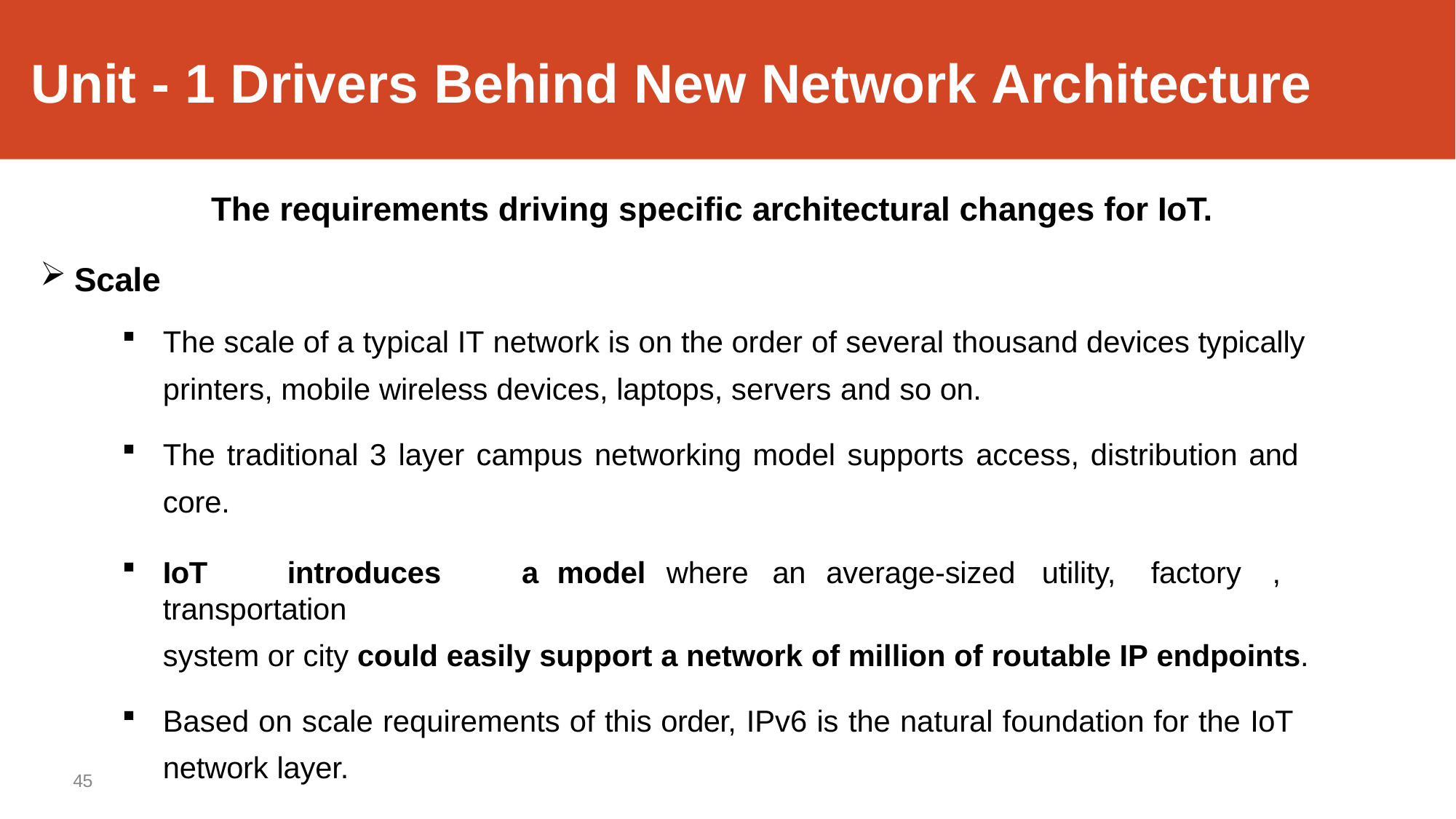

# Unit - 1 Drivers Behind New Network Architecture
The requirements driving specific architectural changes for IoT.
Scale
The scale of a typical IT network is on the order of several thousand devices typically printers, mobile wireless devices, laptops, servers and so on.
The traditional 3 layer campus networking model supports access, distribution and
core.
IoT	introduces	a	model	where	an	average-sized	utility,	factory	,	transportation
system or city could easily support a network of million of routable IP endpoints.
Based on scale requirements of this order, IPv6 is the natural foundation for the IoT network layer.
45